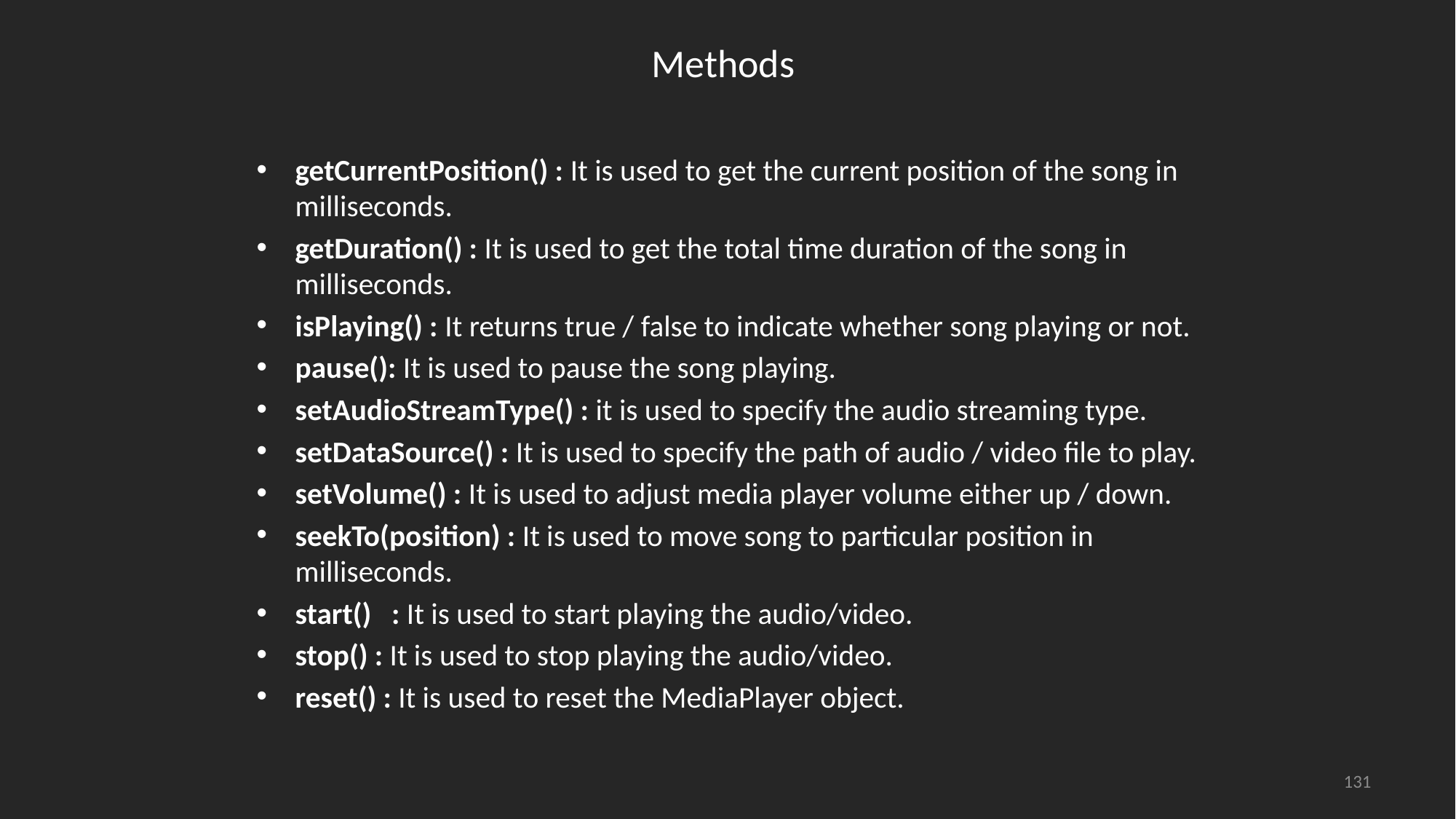

# Methods

getCurrentPosition() : It is used to get the current position of the song in milliseconds.
getDuration() : It is used to get the total time duration of the song in milliseconds.
isPlaying() : It returns true / false to indicate whether song playing or not.
pause(): It is used to pause the song playing.
setAudioStreamType() : it is used to specify the audio streaming type.
setDataSource() : It is used to specify the path of audio / video file to play.
setVolume() : It is used to adjust media player volume either up / down.
seekTo(position) : It is used to move song to particular position in milliseconds.
start()   : It is used to start playing the audio/video.
stop() : It is used to stop playing the audio/video.
reset() : It is used to reset the MediaPlayer object.
131